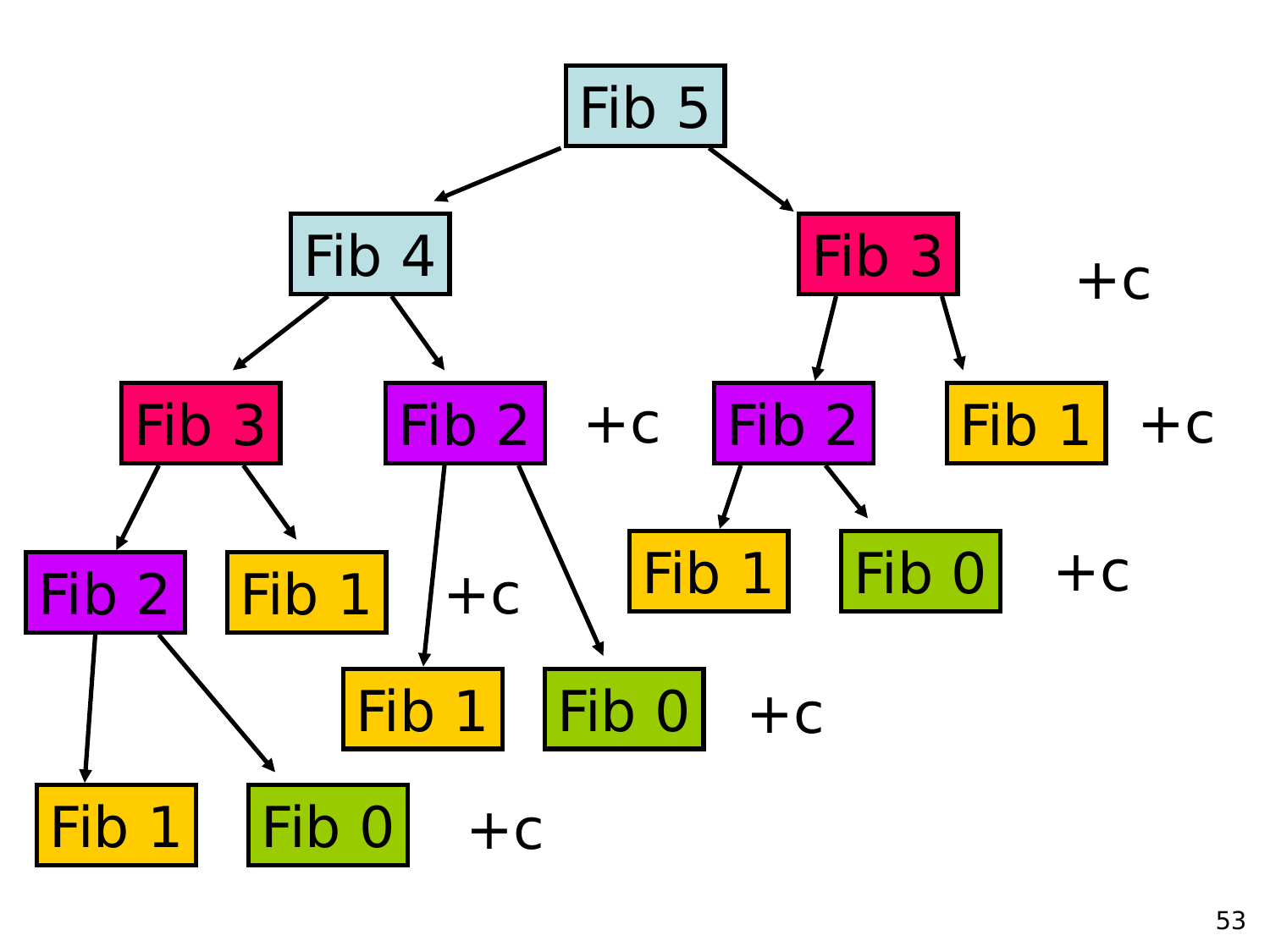

Fib 5

Fib 4
Fib 3
+c

Fib 3
Fib 2
+c
Fib 2
Fib 1
+c

Fib 1
Fib 0
+c
Fib 2
Fib 1
+c

Fib 1
Fib 0
+c
Fib 1
Fib 0
+c